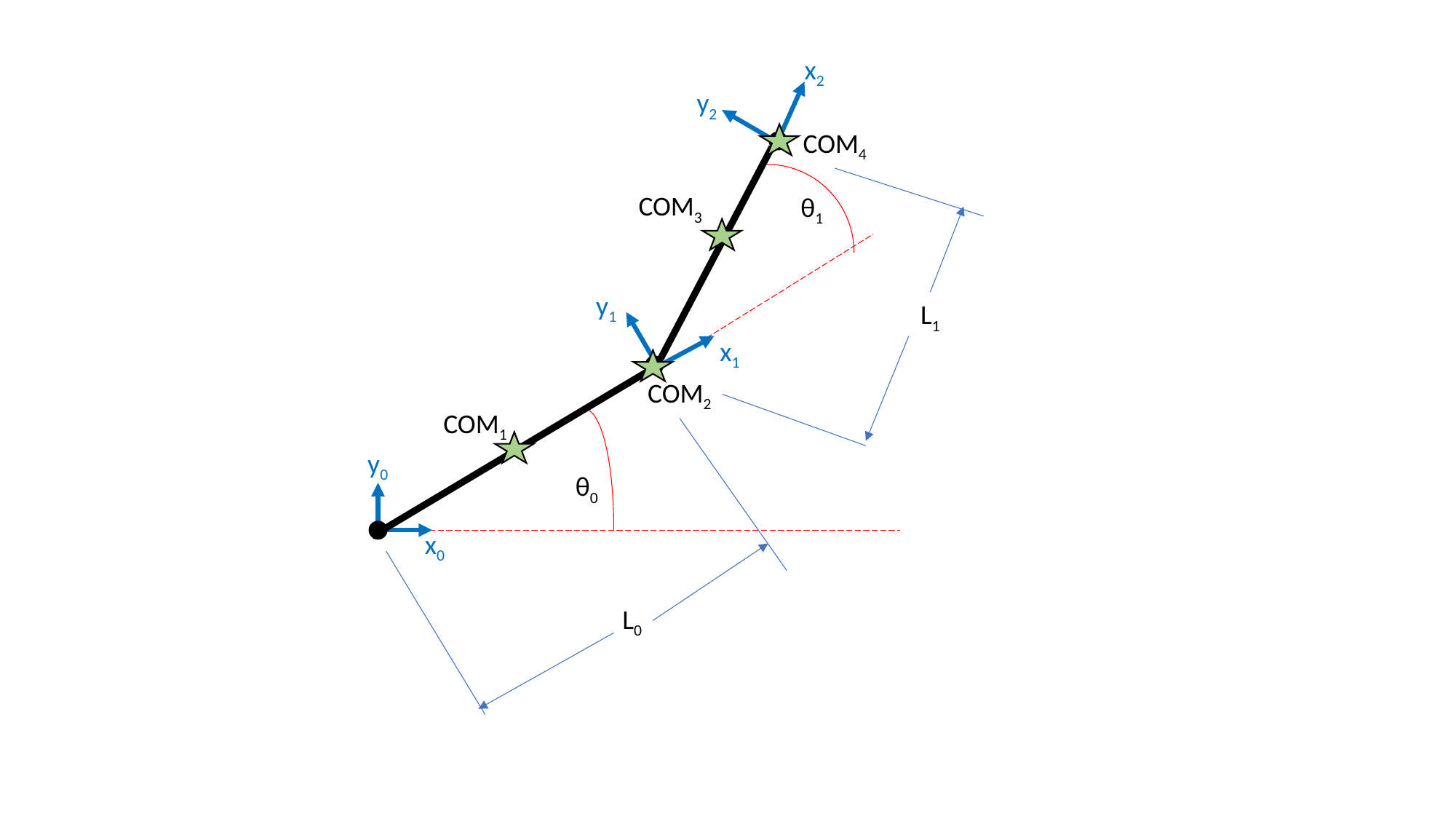

x2
y2

θ1
y1
x1

y0
θ0

x0
COM4

COM3

L1

COM2
COM1

L0